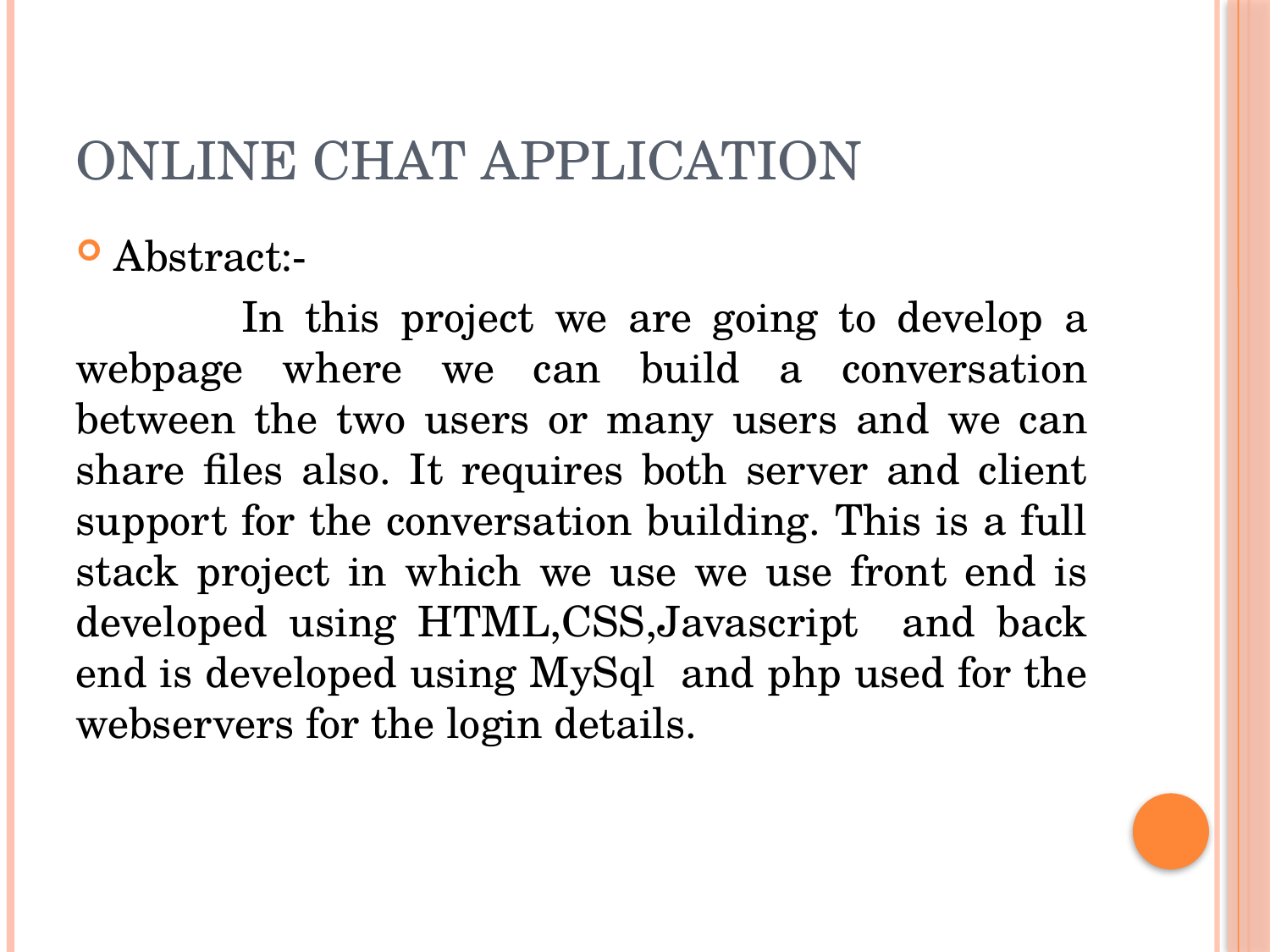

# ONLINE CHAT APPLICATION
Abstract:-
        In this project we are going to develop a webpage where we can build a conversation between the two users or many users and we can share files also. It requires both server and client support for the conversation building. This is a full stack project in which we use we use front end is developed using HTML,CSS,Javascript  and back end is developed using MySql  and php used for the webservers for the login details.